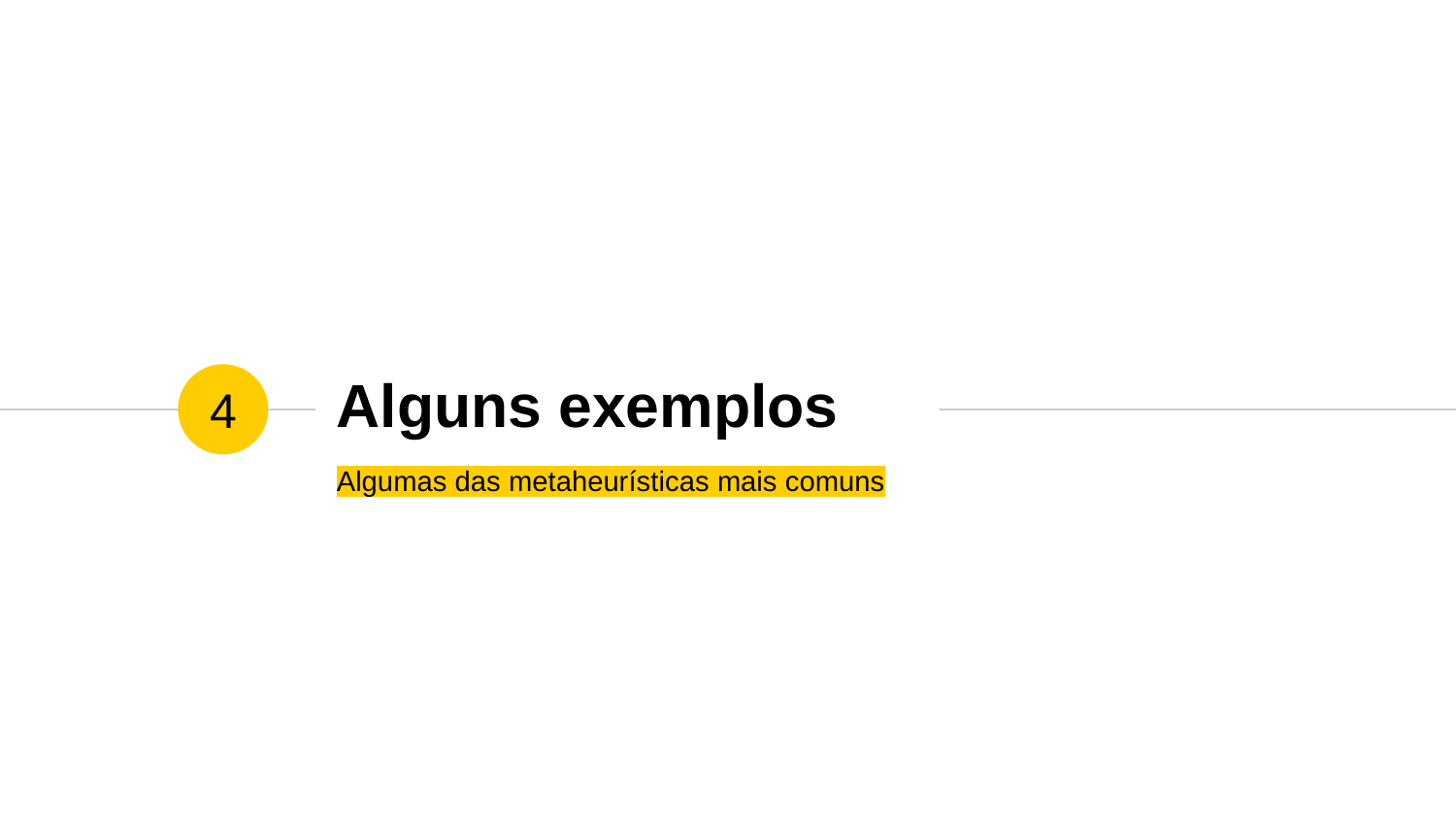

# Alguns exemplos
4
Algumas das metaheurísticas mais comuns